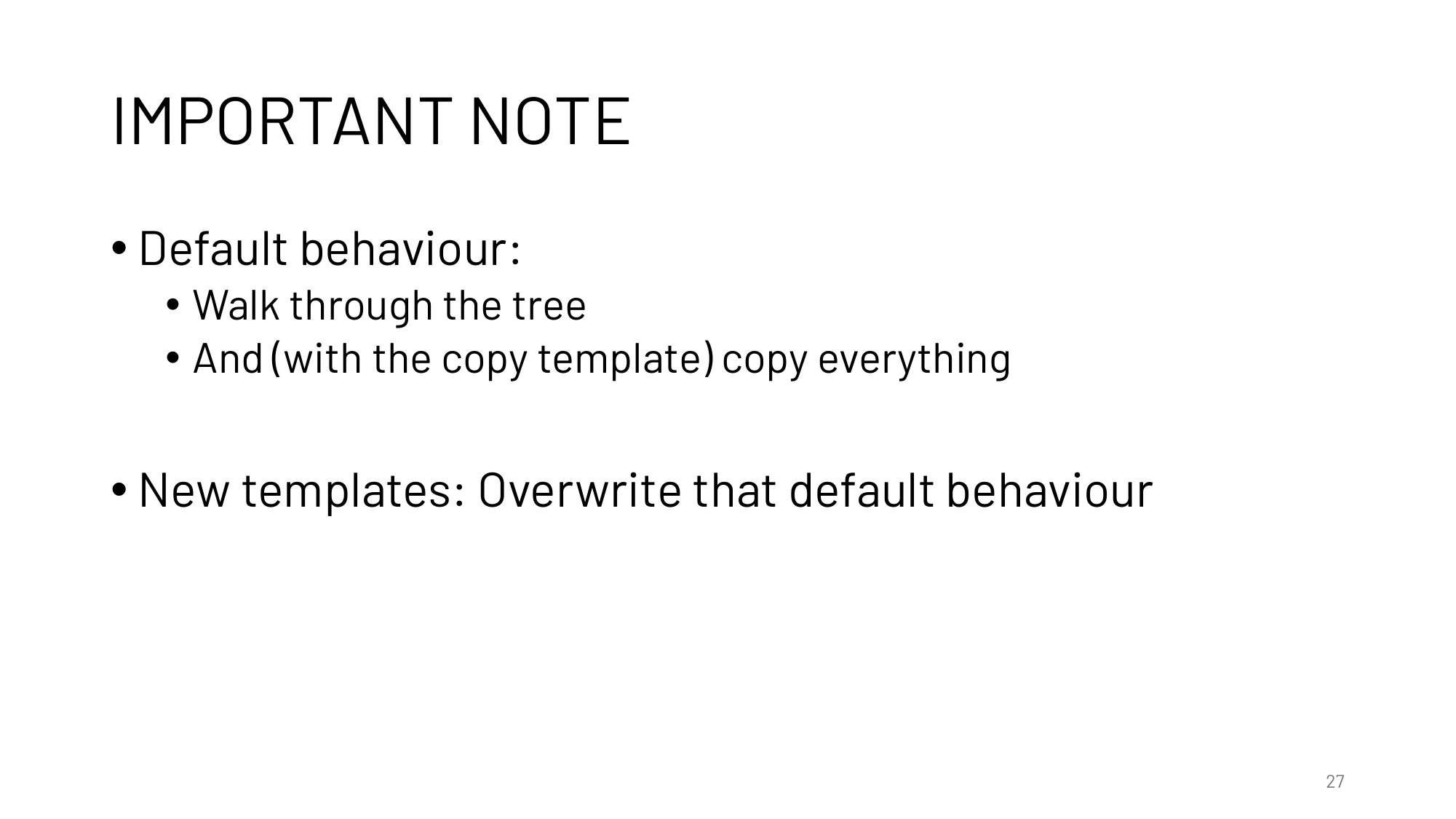

# IMPORTANT NOTE
Default behaviour:
Walk through the tree
And (with the copy template) copy everything

New templates: Overwrite that default behaviour
27